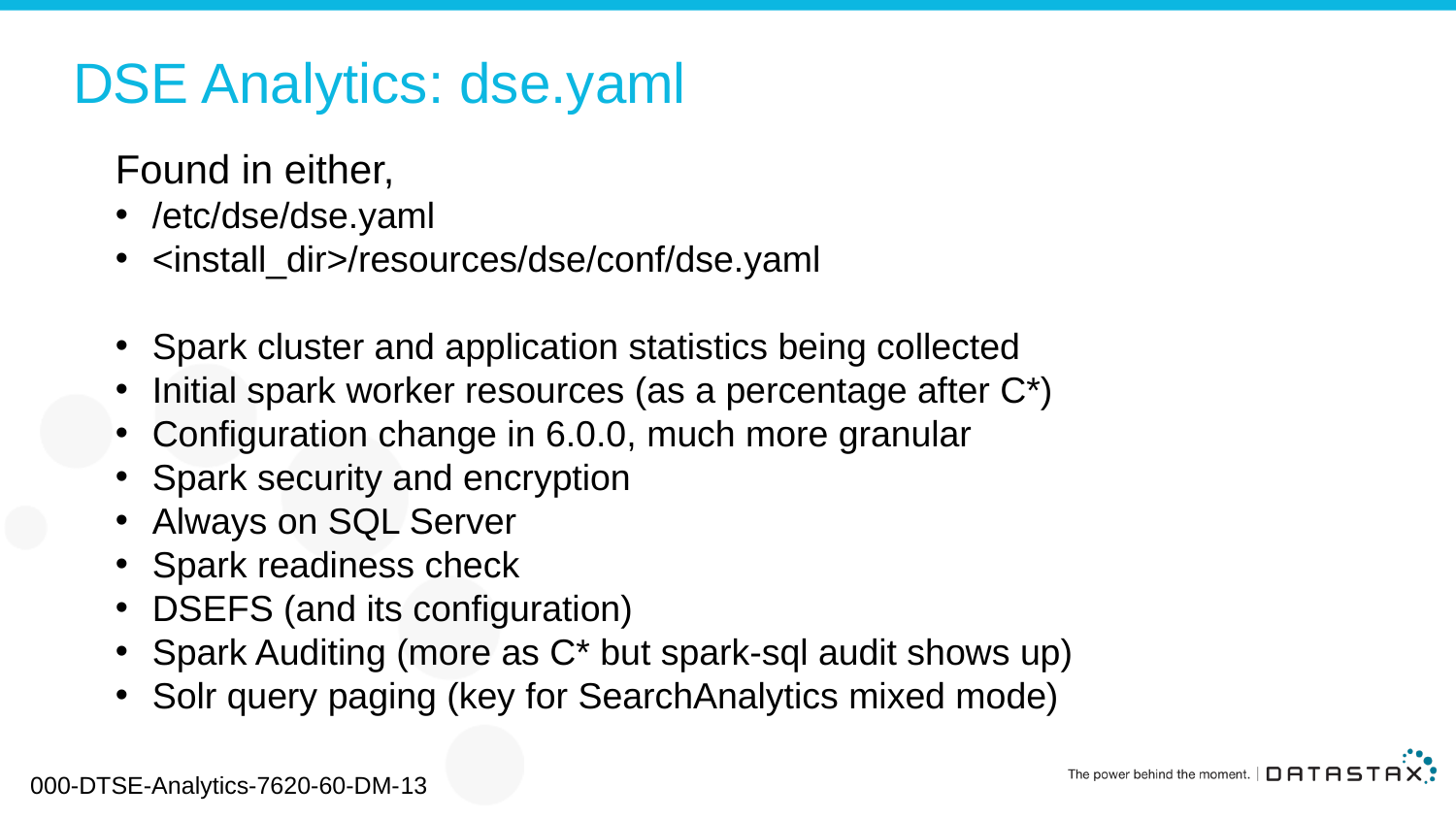

# DSE Analytics: dse.yaml
Found in either,
/etc/dse/dse.yaml
<install_dir>/resources/dse/conf/dse.yaml

Spark cluster and application statistics being collected
Initial spark worker resources (as a percentage after C*)
Configuration change in 6.0.0, much more granular
Spark security and encryption
Always on SQL Server
Spark readiness check
DSEFS (and its configuration)
Spark Auditing (more as C* but spark-sql audit shows up)
Solr query paging (key for SearchAnalytics mixed mode)
000-DTSE-Analytics-7620-60-DM-13